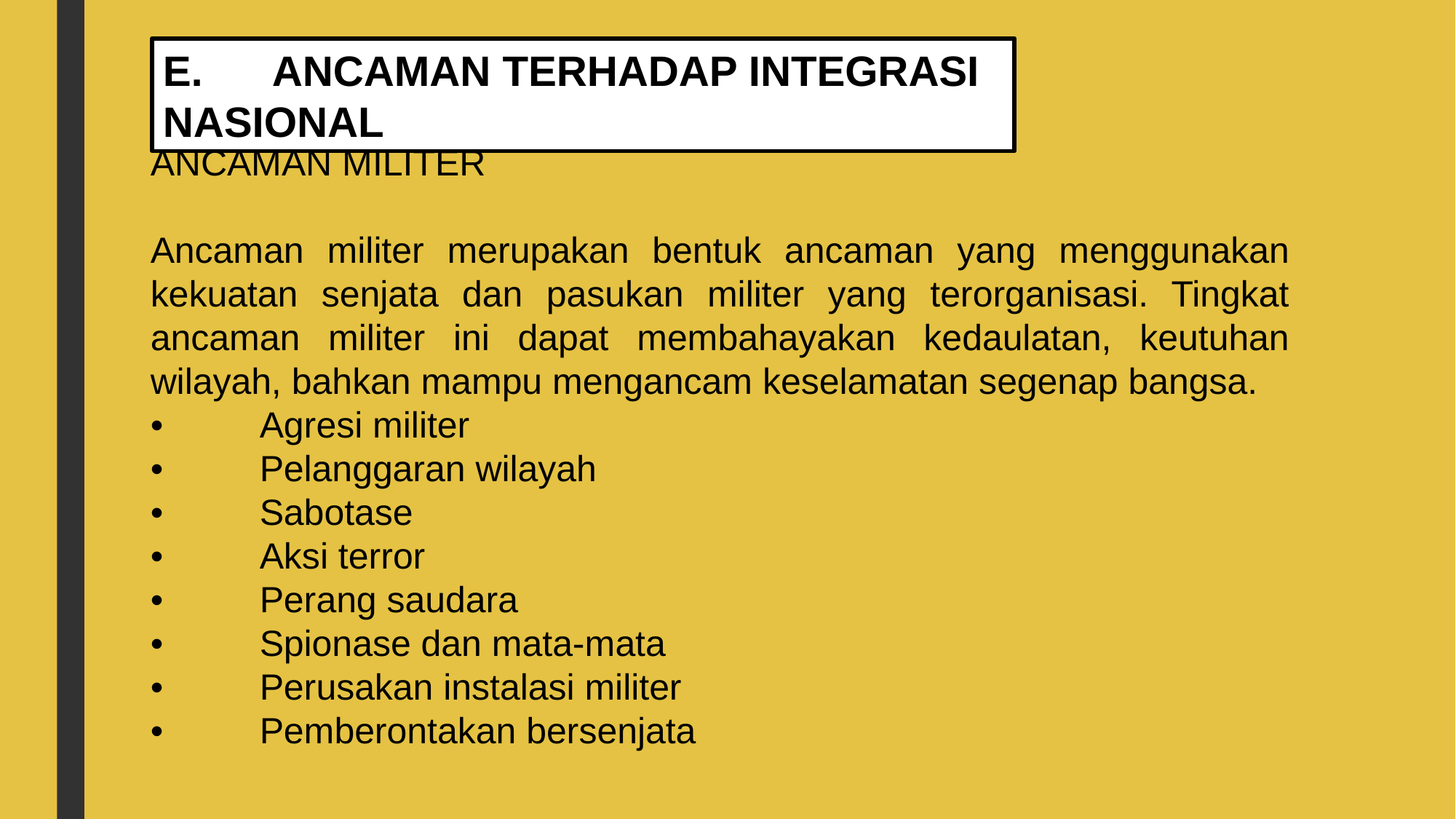

E.	ANCAMAN TERHADAP INTEGRASI NASIONAL
ANCAMAN MILITER

Ancaman militer merupakan bentuk ancaman yang menggunakan kekuatan senjata dan pasukan militer yang terorganisasi. Tingkat ancaman militer ini dapat membahayakan kedaulatan, keutuhan wilayah, bahkan mampu mengancam keselamatan segenap bangsa.
•	Agresi militer
•	Pelanggaran wilayah
•	Sabotase
•	Aksi terror
•	Perang saudara
•	Spionase dan mata-mata
•	Perusakan instalasi militer
•	Pemberontakan bersenjata